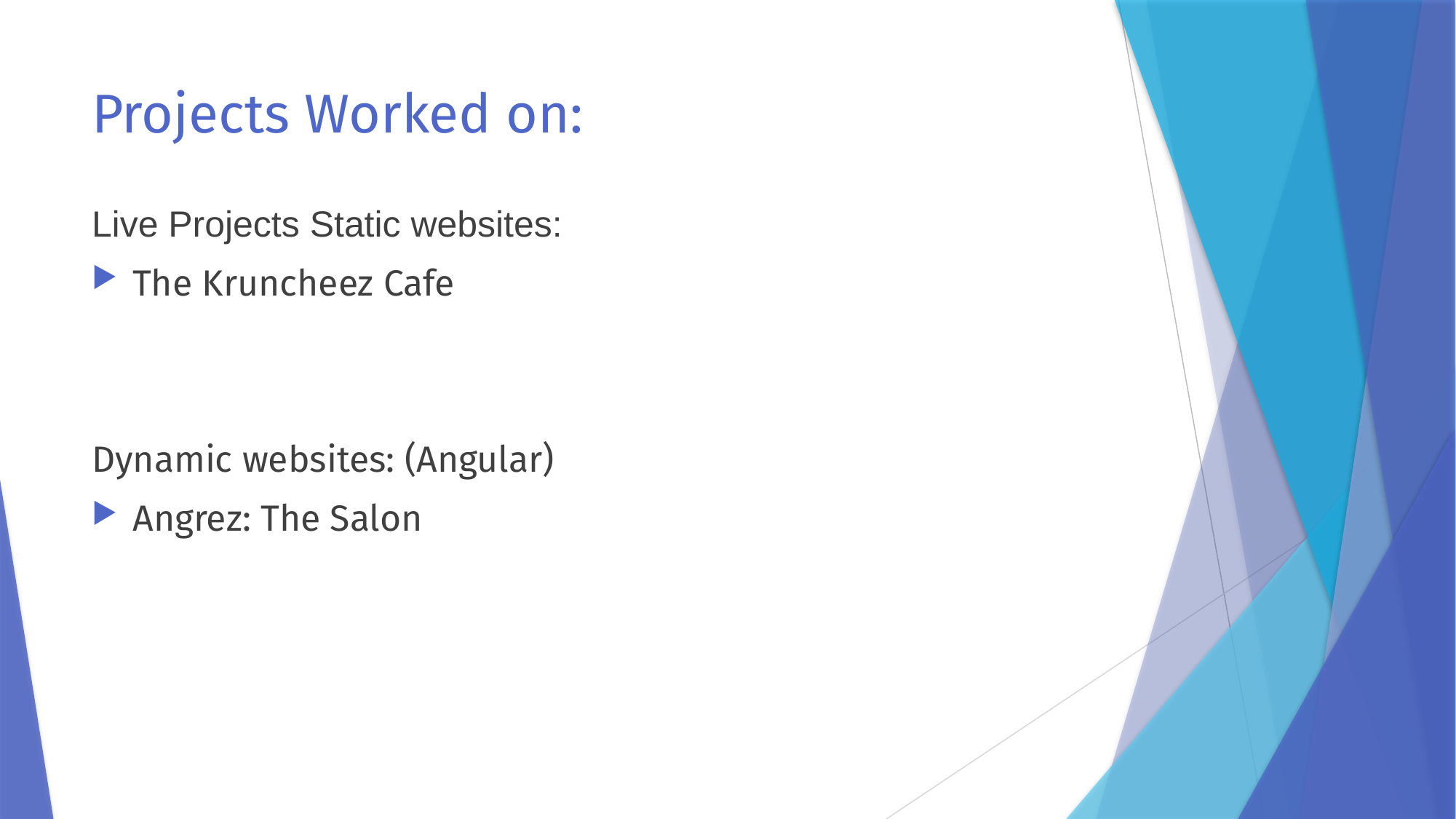

# Projects Worked on:
Live Projects Static websites:
The Kruncheez Cafe

Dynamic websites: (Angular)
Angrez: The Salon